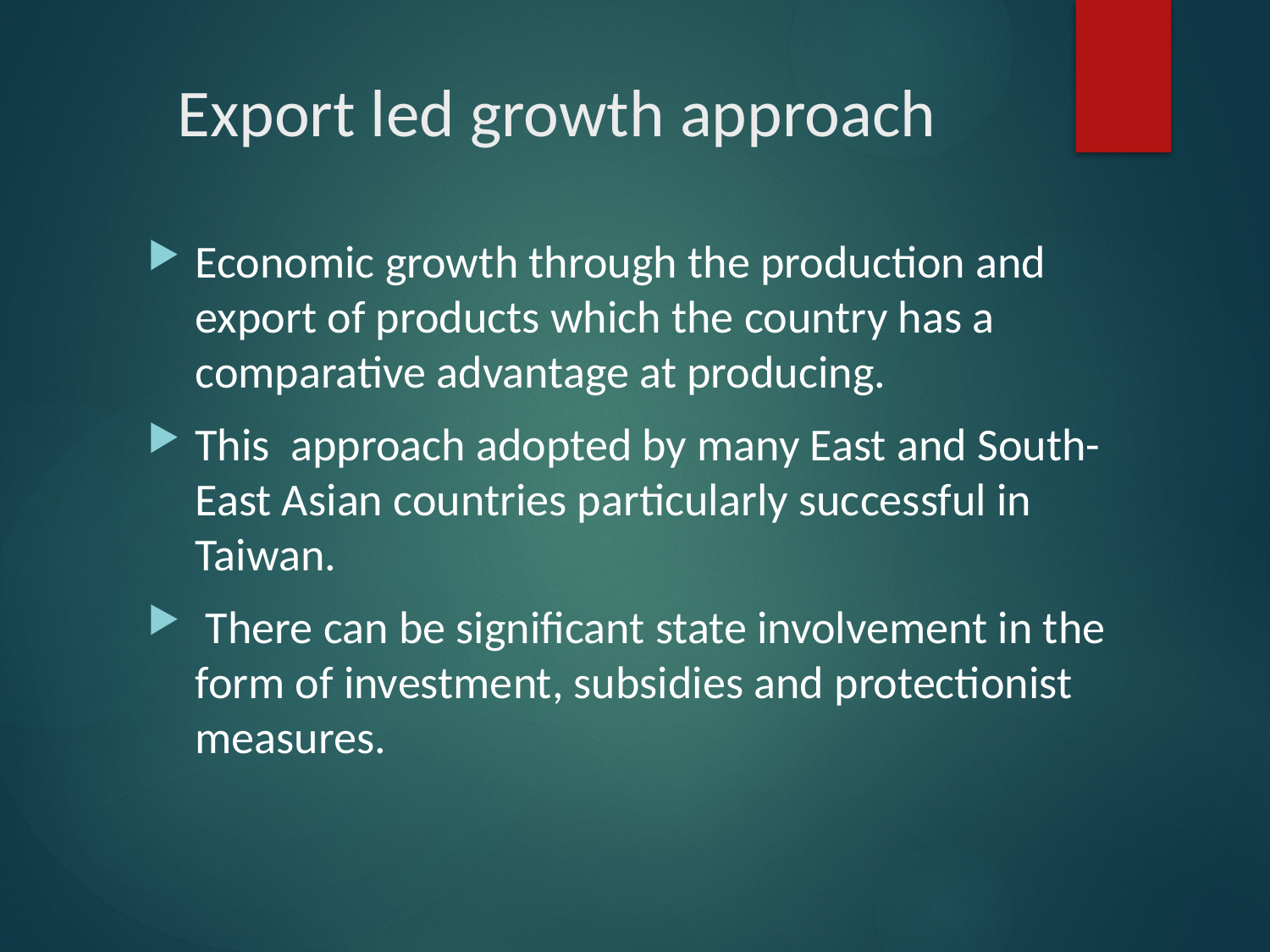

# Export led growth approach
Economic growth through the production and export of products which the country has a comparative advantage at producing.
This  approach adopted by many East and South-East Asian countries particularly successful in Taiwan.
 There can be significant state involvement in the form of investment, subsidies and protectionist measures.